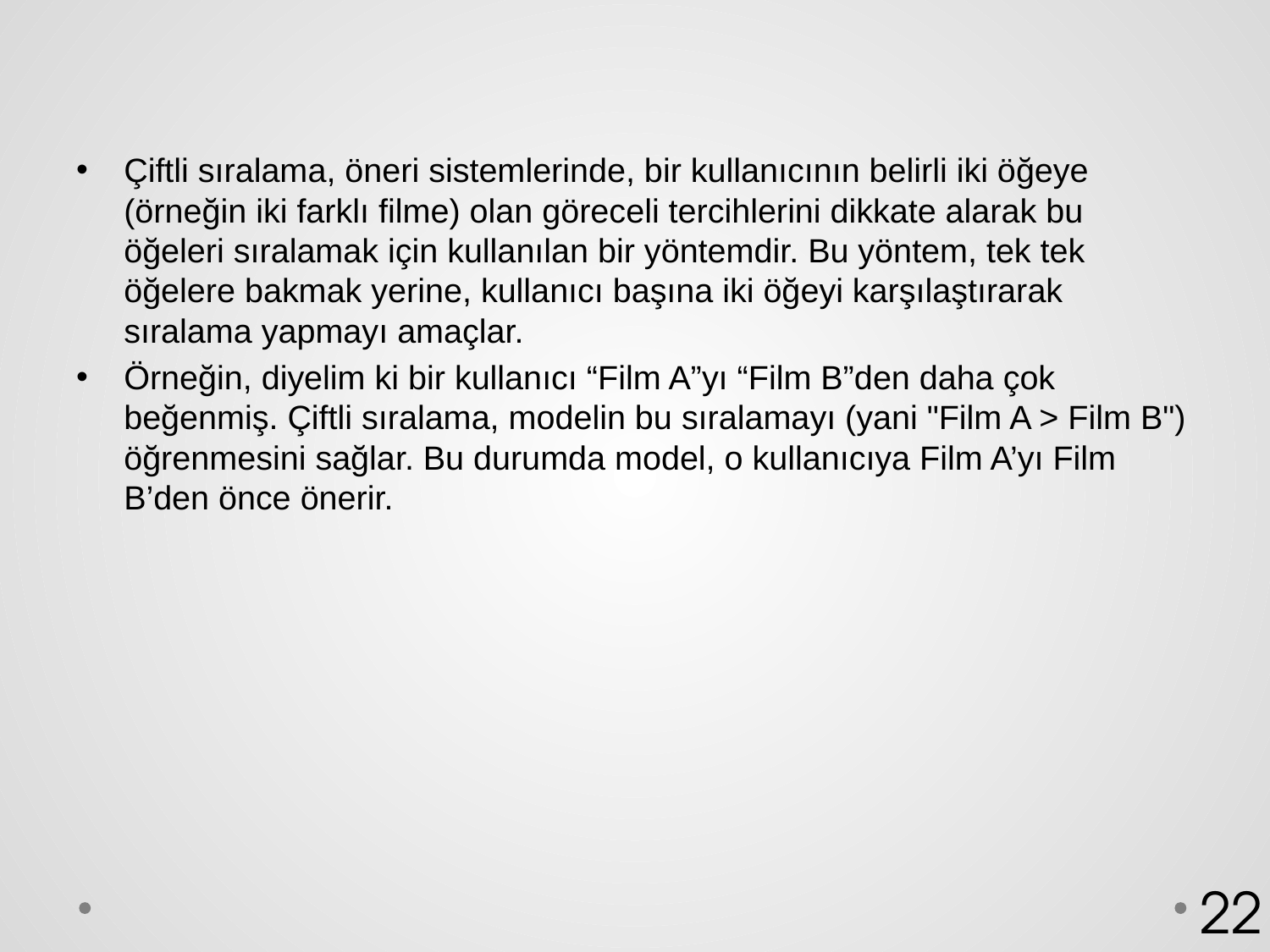

Çiftli sıralama, öneri sistemlerinde, bir kullanıcının belirli iki öğeye (örneğin iki farklı filme) olan göreceli tercihlerini dikkate alarak bu öğeleri sıralamak için kullanılan bir yöntemdir. Bu yöntem, tek tek öğelere bakmak yerine, kullanıcı başına iki öğeyi karşılaştırarak sıralama yapmayı amaçlar.
Örneğin, diyelim ki bir kullanıcı “Film A”yı “Film B”den daha çok beğenmiş. Çiftli sıralama, modelin bu sıralamayı (yani "Film A > Film B") öğrenmesini sağlar. Bu durumda model, o kullanıcıya Film A’yı Film B’den önce önerir.

22